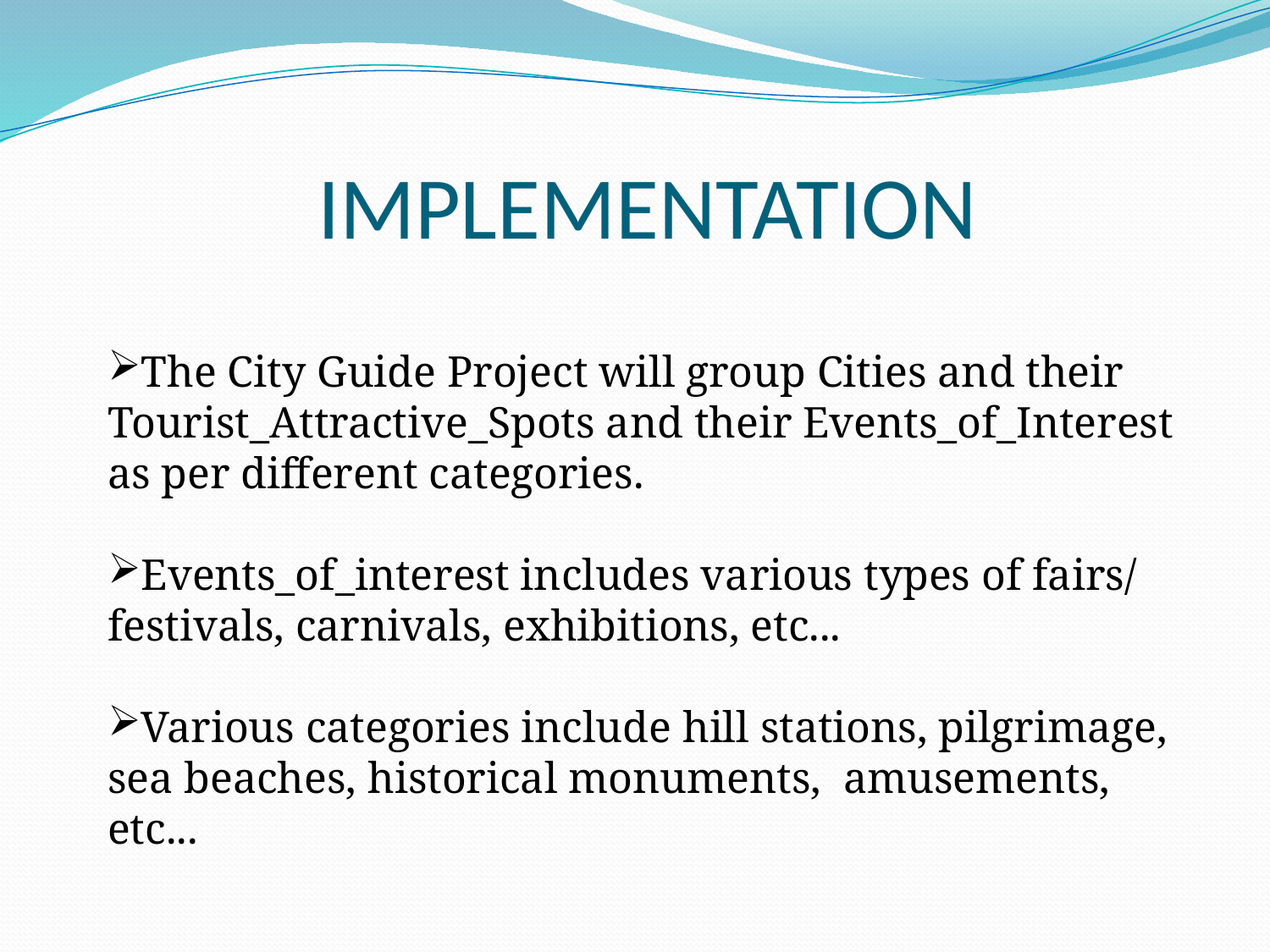

# IMPLEMENTATION
The City Guide Project will group Cities and their Tourist_Attractive_Spots and their Events_of_Interest as per different categories.

Events_of_interest includes various types of fairs/ festivals, carnivals, exhibitions, etc...

Various categories include hill stations, pilgrimage, sea beaches, historical monuments,  amusements, etc...